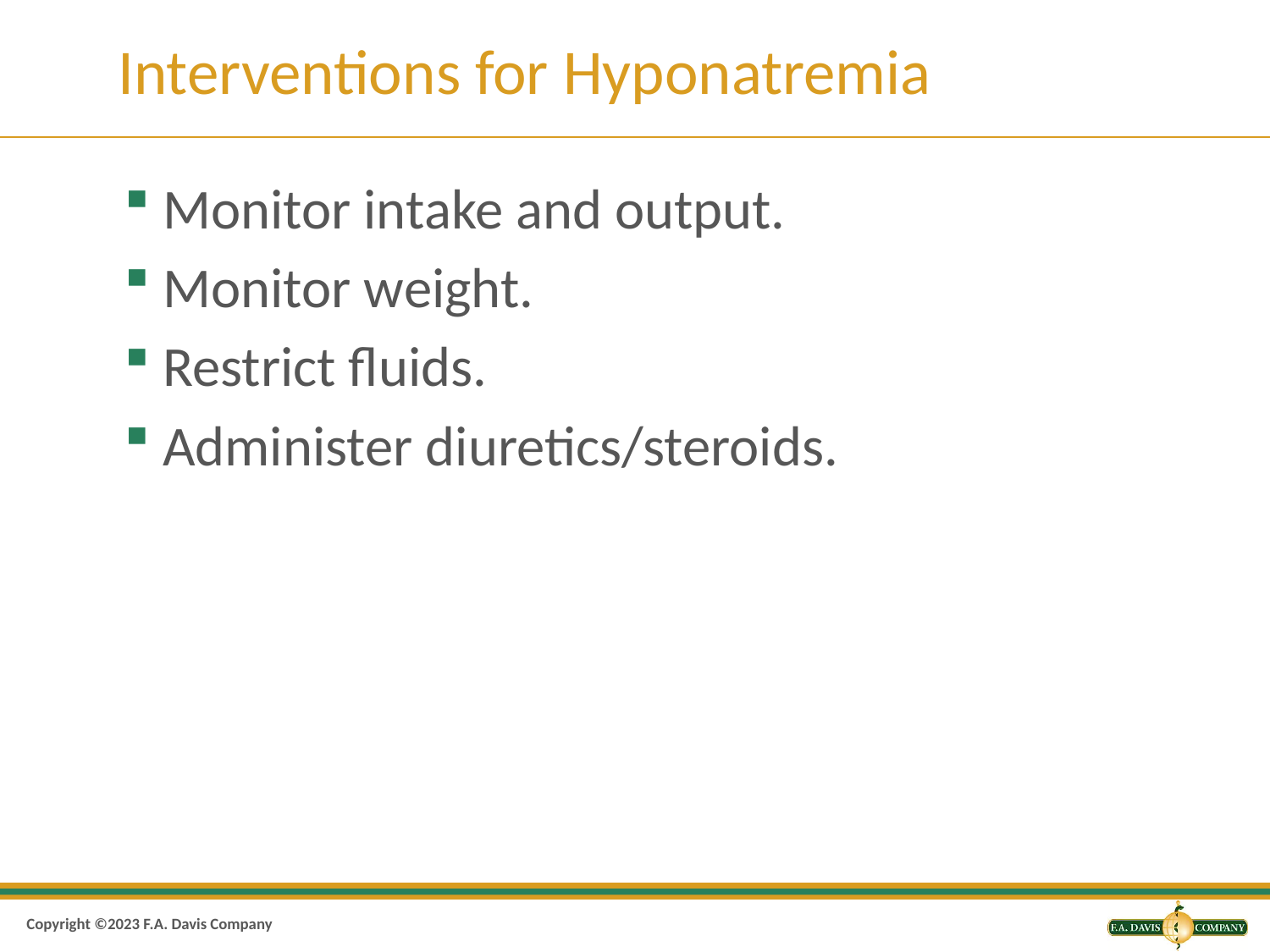

# Interventions for Hyponatremia
Monitor intake and output.
Monitor weight.
Restrict fluids.
Administer diuretics/steroids.